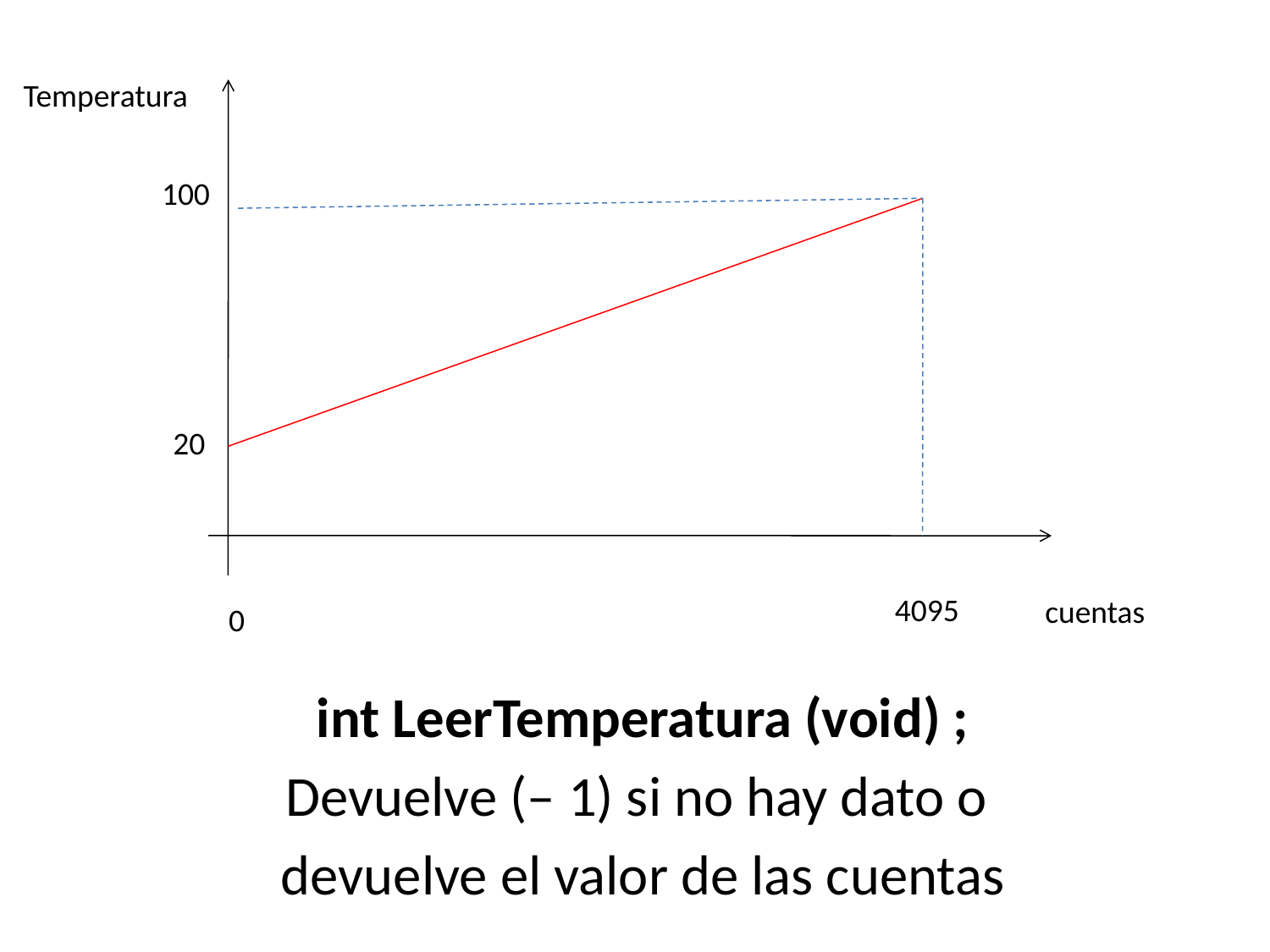

Temperatura
100
20
4095
cuentas
0
int LeerTemperatura (void) ;
Devuelve (– 1) si no hay dato o
devuelve el valor de las cuentas